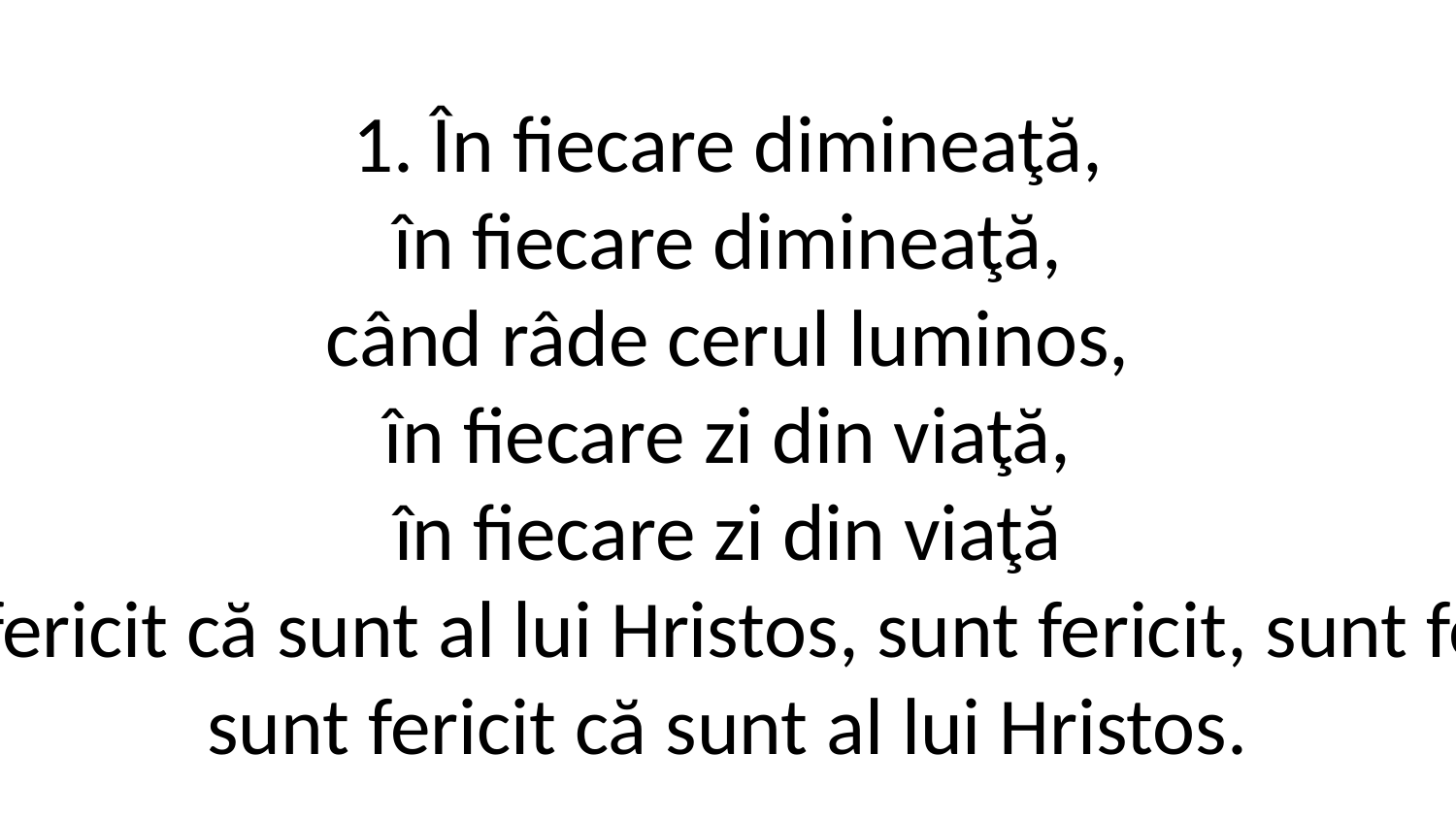

1. În fiecare dimineaţă,
în fiecare dimineaţă,
când râde cerul luminos,
în fiecare zi din viaţă,
în fiecare zi din viaţă
sunt fericit că sunt al lui Hristos, sunt fericit, sunt fericit,
sunt fericit că sunt al lui Hristos.